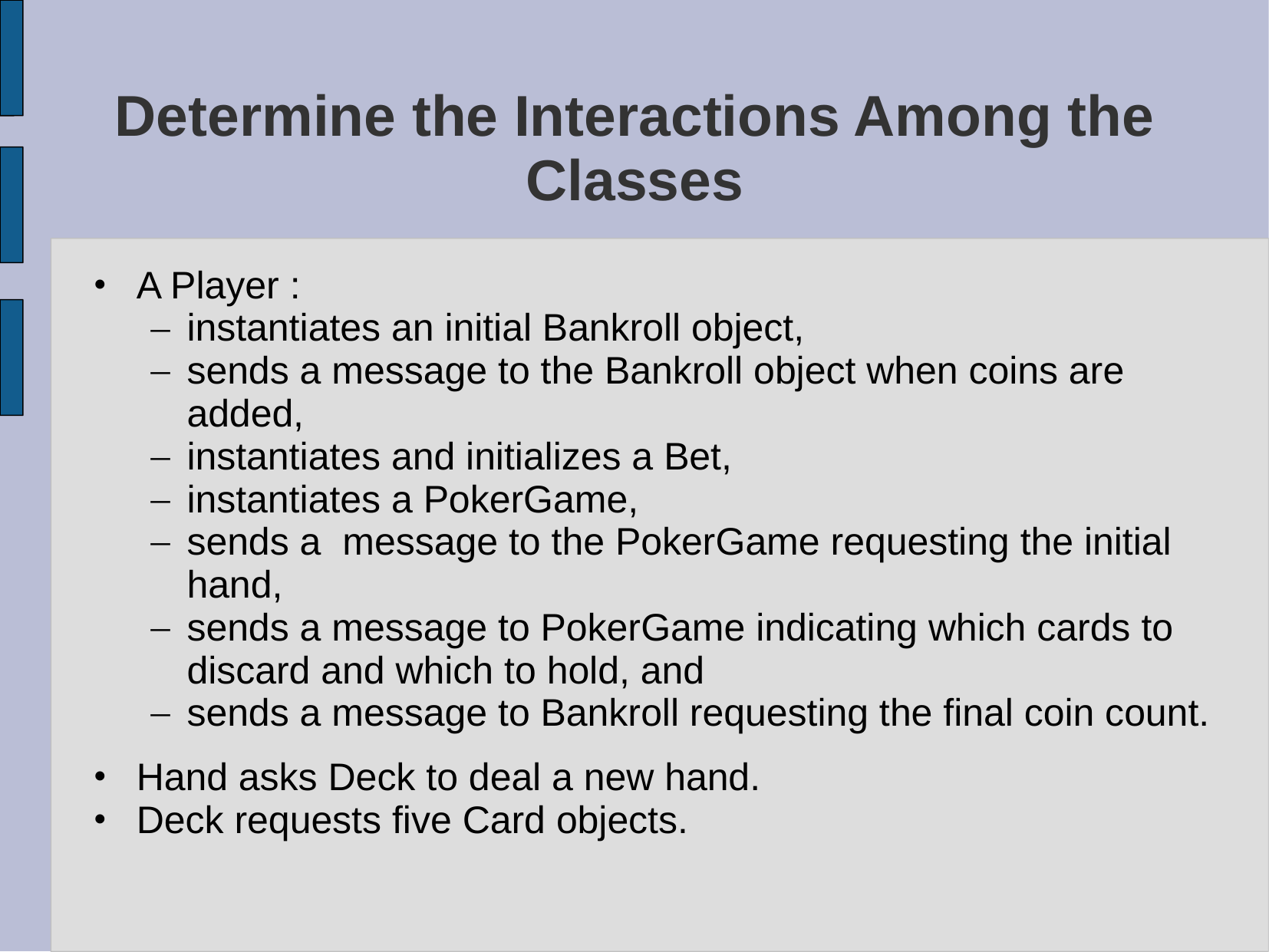

# Determine the Interactions Among the Classes
A Player :
instantiates an initial Bankroll object,
sends a message to the Bankroll object when coins are added,
instantiates and initializes a Bet,
instantiates a PokerGame,
sends a  message to the PokerGame requesting the initial hand,
sends a message to PokerGame indicating which cards to discard and which to hold, and
sends a message to Bankroll requesting the final coin count.

Hand asks Deck to deal a new hand.
Deck requests five Card objects.